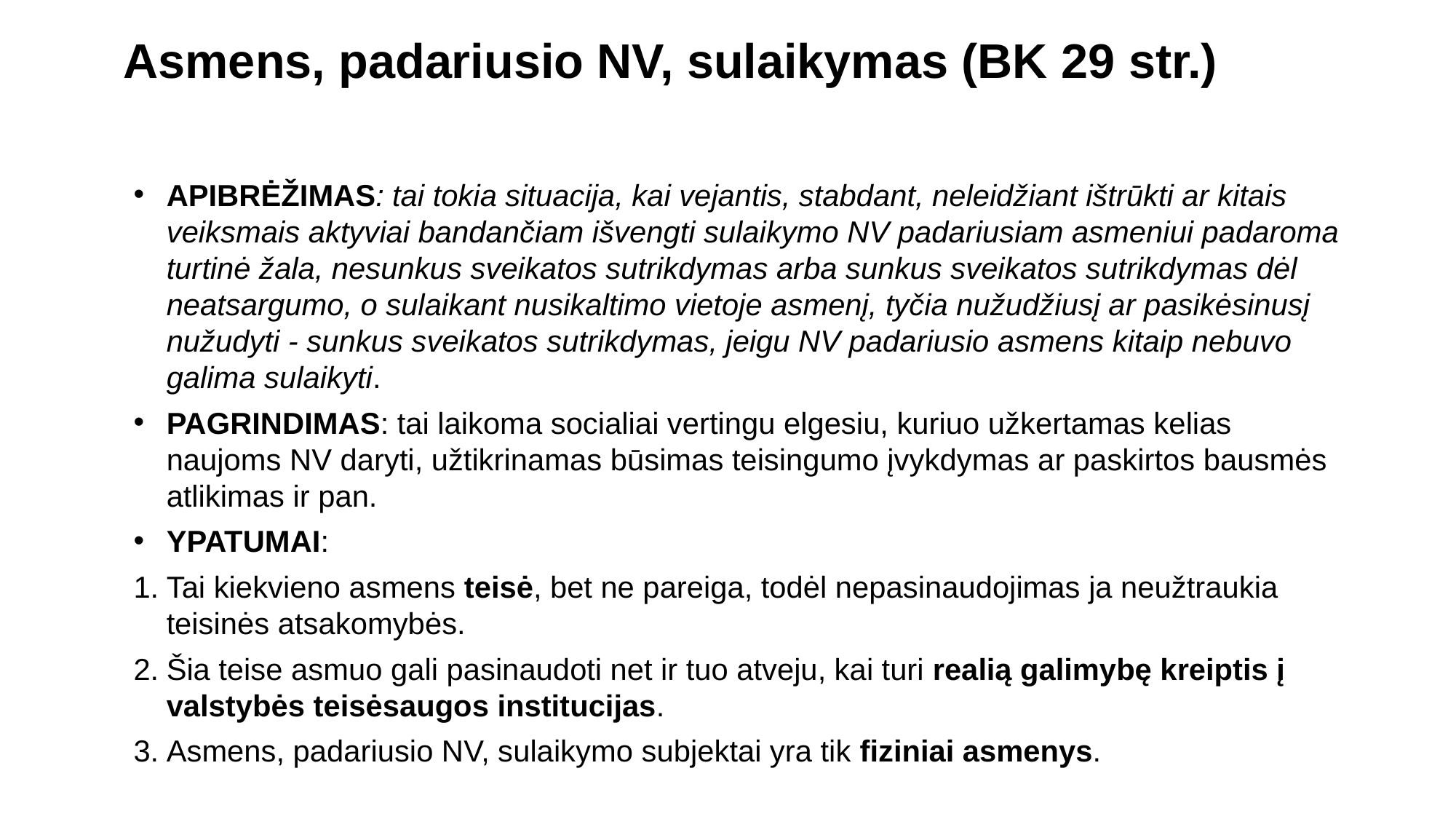

# Asmens, padariusio NV, sulaikymas (BK 29 str.)

APIBRĖŽIMAS: tai tokia situacija, kai vejantis, stabdant, neleidžiant ištrūkti ar kitais veiksmais aktyviai bandančiam išvengti sulaikymo NV padariusiam asmeniui padaroma turtinė žala, nesunkus sveikatos sutrikdymas arba sunkus sveikatos sutrikdymas dėl neatsargumo, o sulaikant nusikaltimo vietoje asmenį, tyčia nužudžiusį ar pasikėsinusį nužudyti - sunkus sveikatos sutrikdymas, jeigu NV padariusio asmens kitaip nebuvo galima sulaikyti.
PAGRINDIMAS: tai laikoma socialiai vertingu elgesiu, kuriuo užkertamas kelias naujoms NV daryti, užtikrinamas būsimas teisingumo įvykdymas ar paskirtos bausmės atlikimas ir pan.
YPATUMAI:
Tai kiekvieno asmens teisė, bet ne pareiga, todėl nepasinaudojimas ja neužtraukia teisinės atsakomybės.
Šia teise asmuo gali pasinaudoti net ir tuo atveju, kai turi realią galimybę kreiptis į valstybės teisėsaugos institucijas.
Asmens, padariusio NV, sulaikymo subjektai yra tik fiziniai asmenys.